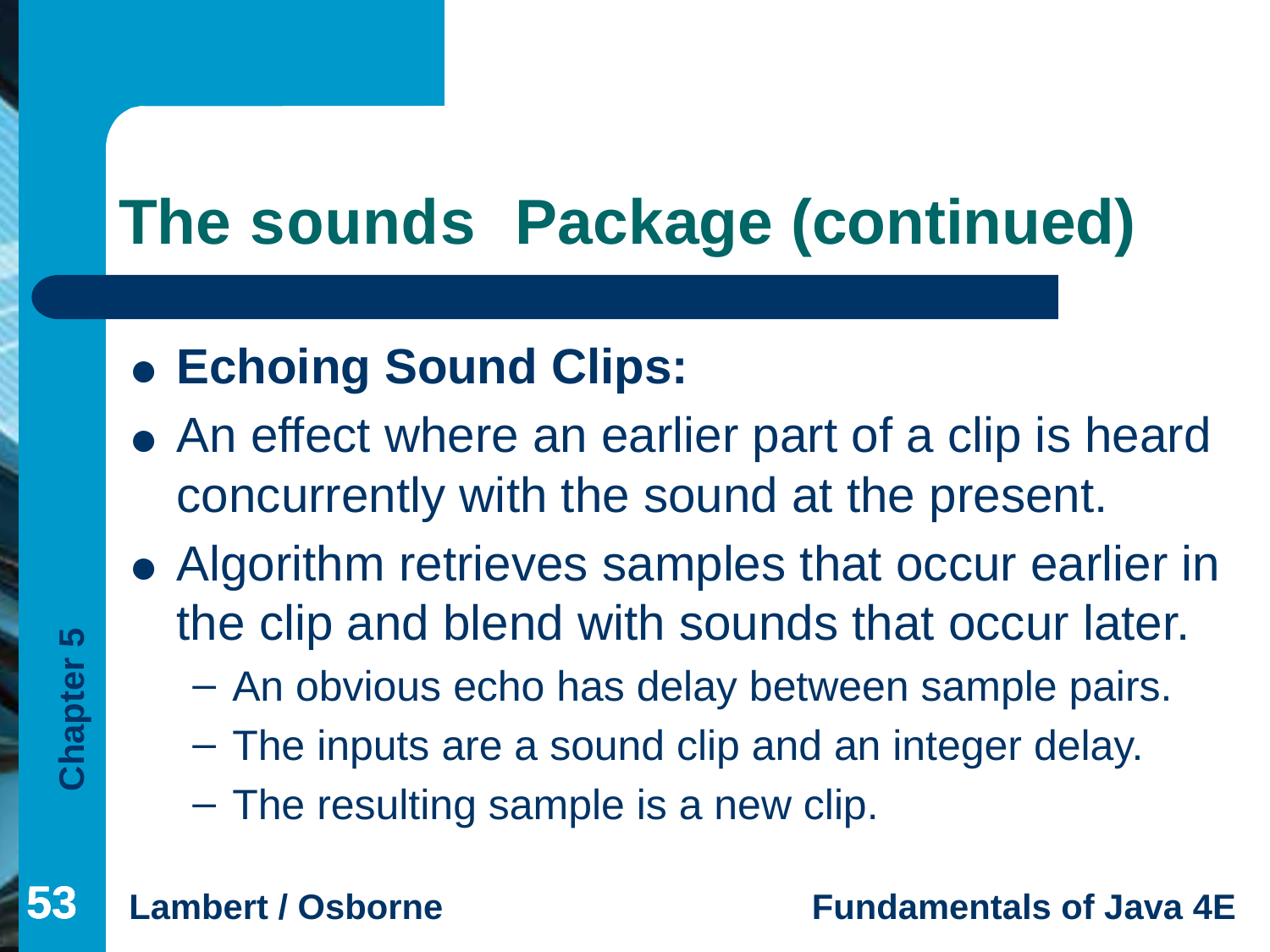

# The sounds Package (continued)
Echoing Sound Clips:
An effect where an earlier part of a clip is heard concurrently with the sound at the present.
Algorithm retrieves samples that occur earlier in the clip and blend with sounds that occur later.
An obvious echo has delay between sample pairs.
The inputs are a sound clip and an integer delay.
The resulting sample is a new clip.
53
53
53